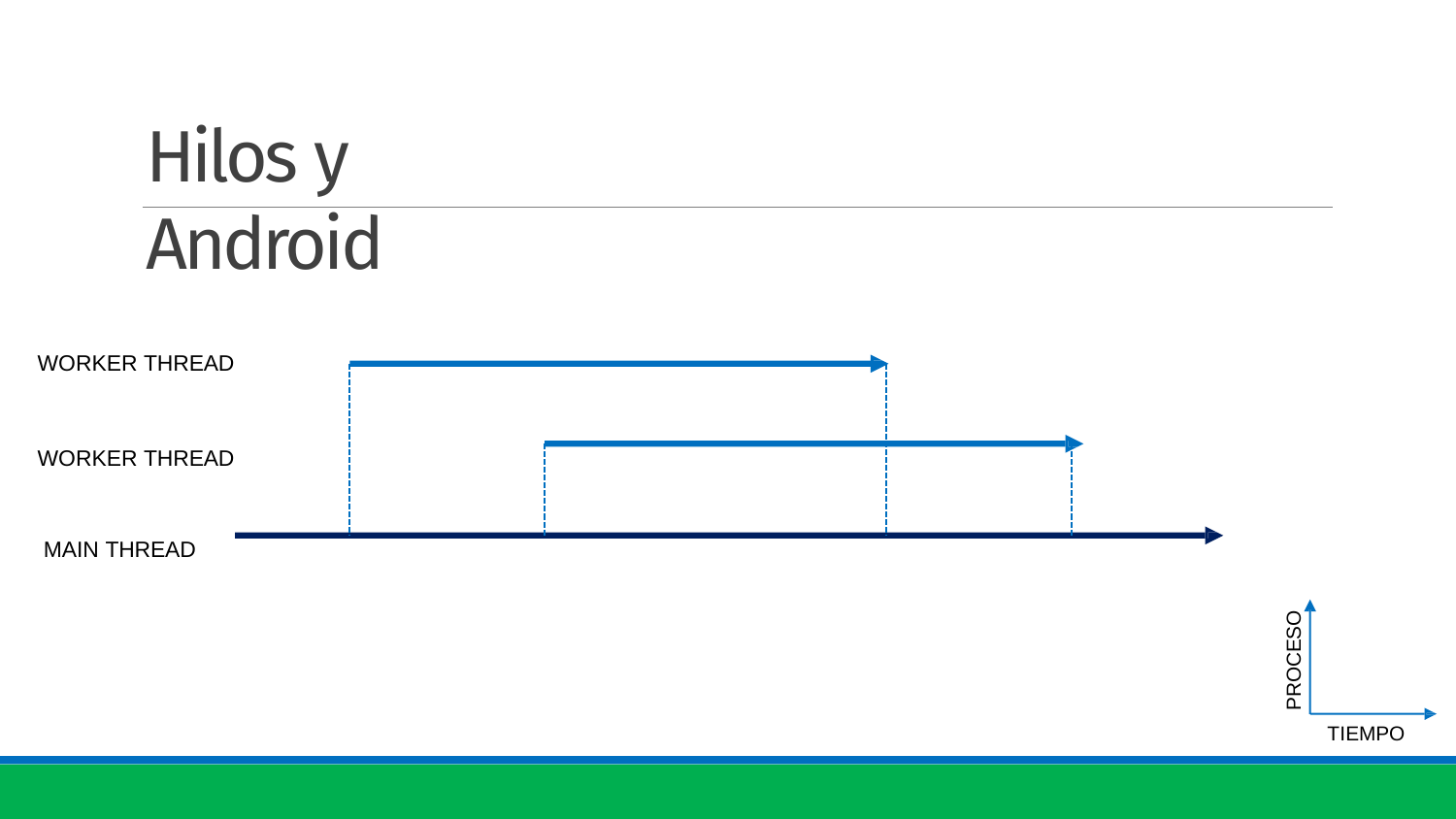

# Hilos y Android
WORKER THREAD
WORKER THREAD  MAIN THREAD

PROCESO

TIEMPO